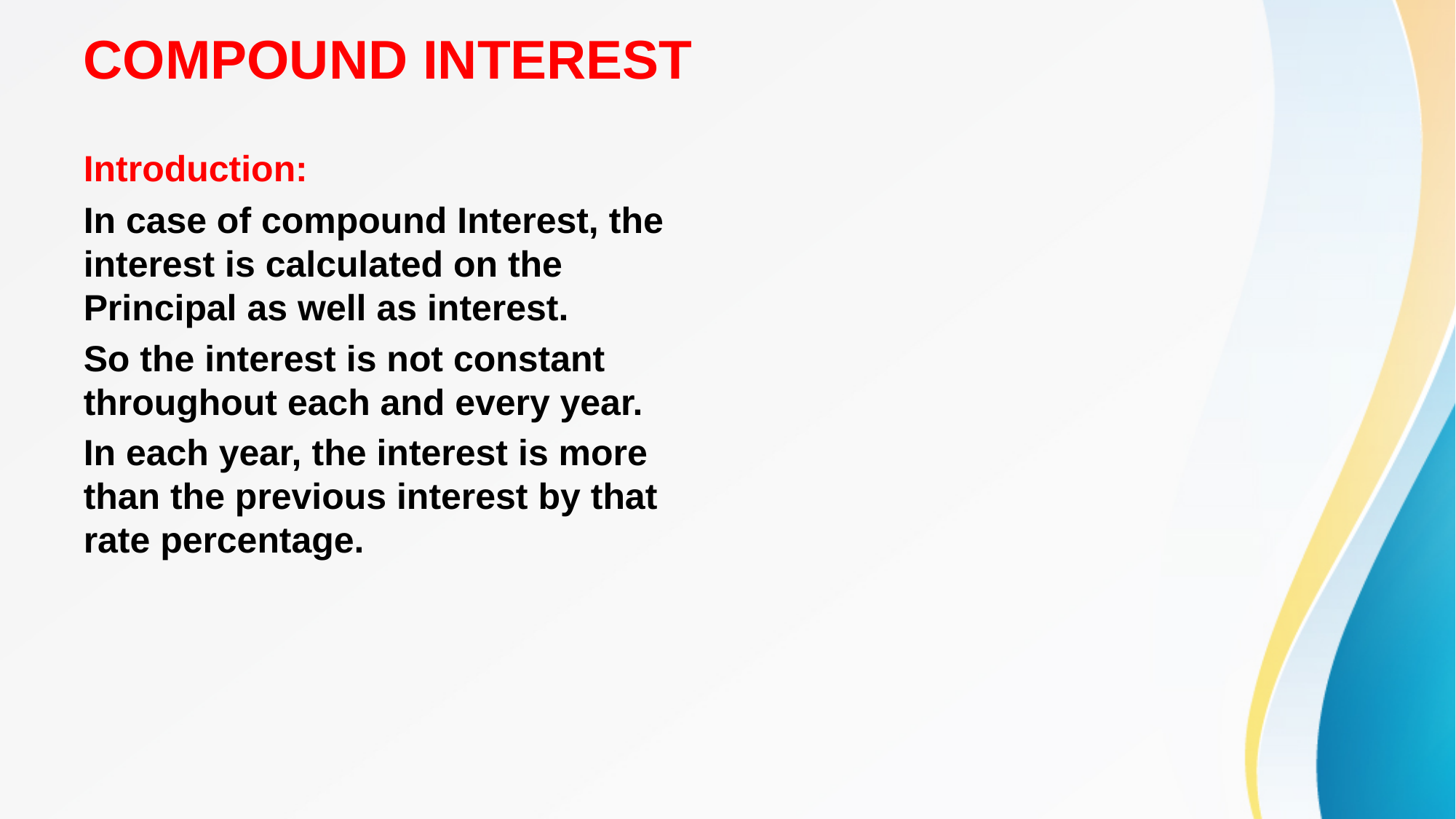

# COMPOUND INTEREST
Introduction:
In case of compound Interest, the interest is calculated on the Principal as well as interest.
So the interest is not constant throughout each and every year.
In each year, the interest is more than the previous interest by that rate percentage.